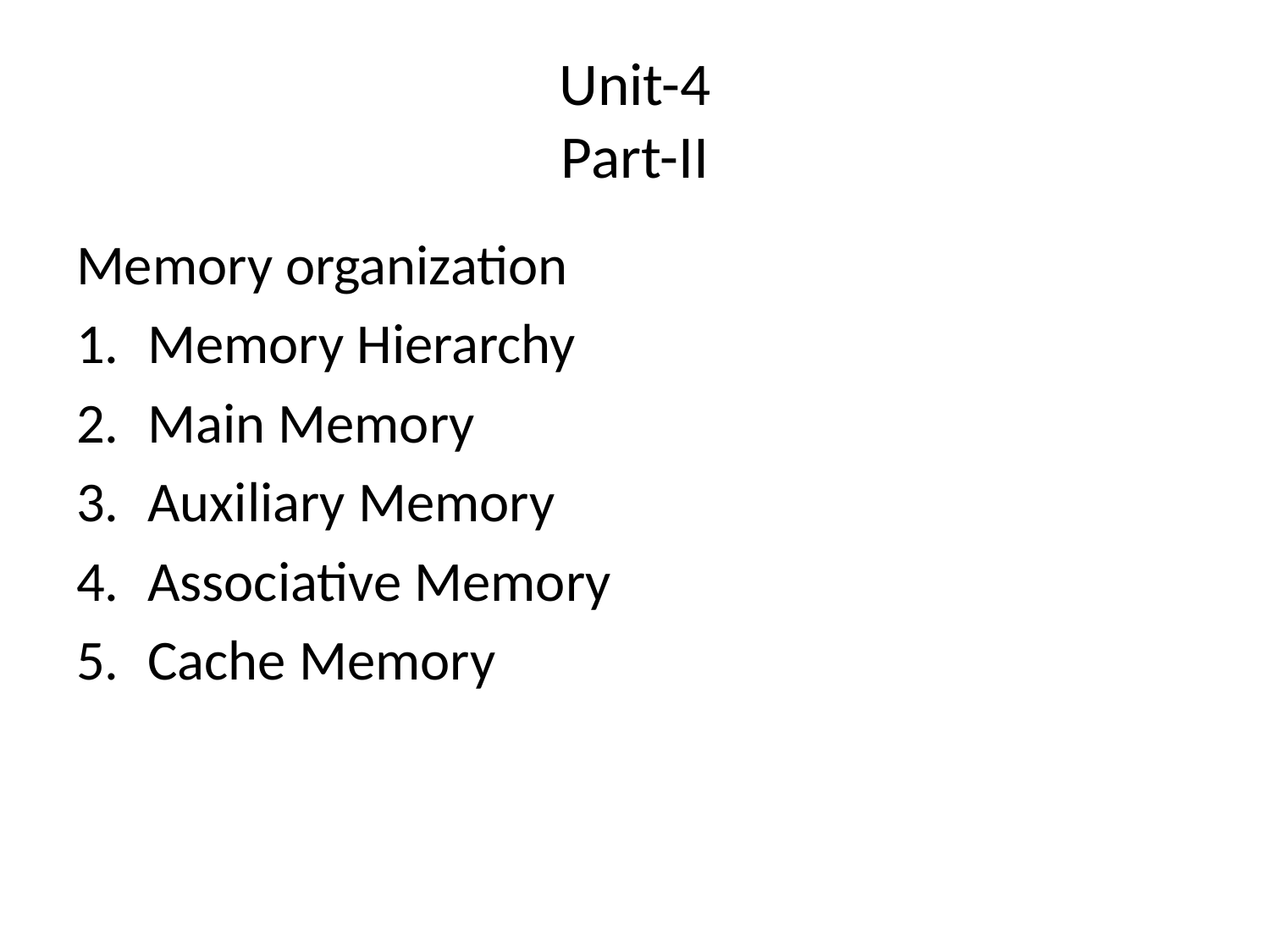

# Unit-4 Part-II
Memory organization
Memory Hierarchy
Main Memory
Auxiliary Memory
Associative Memory
Cache Memory